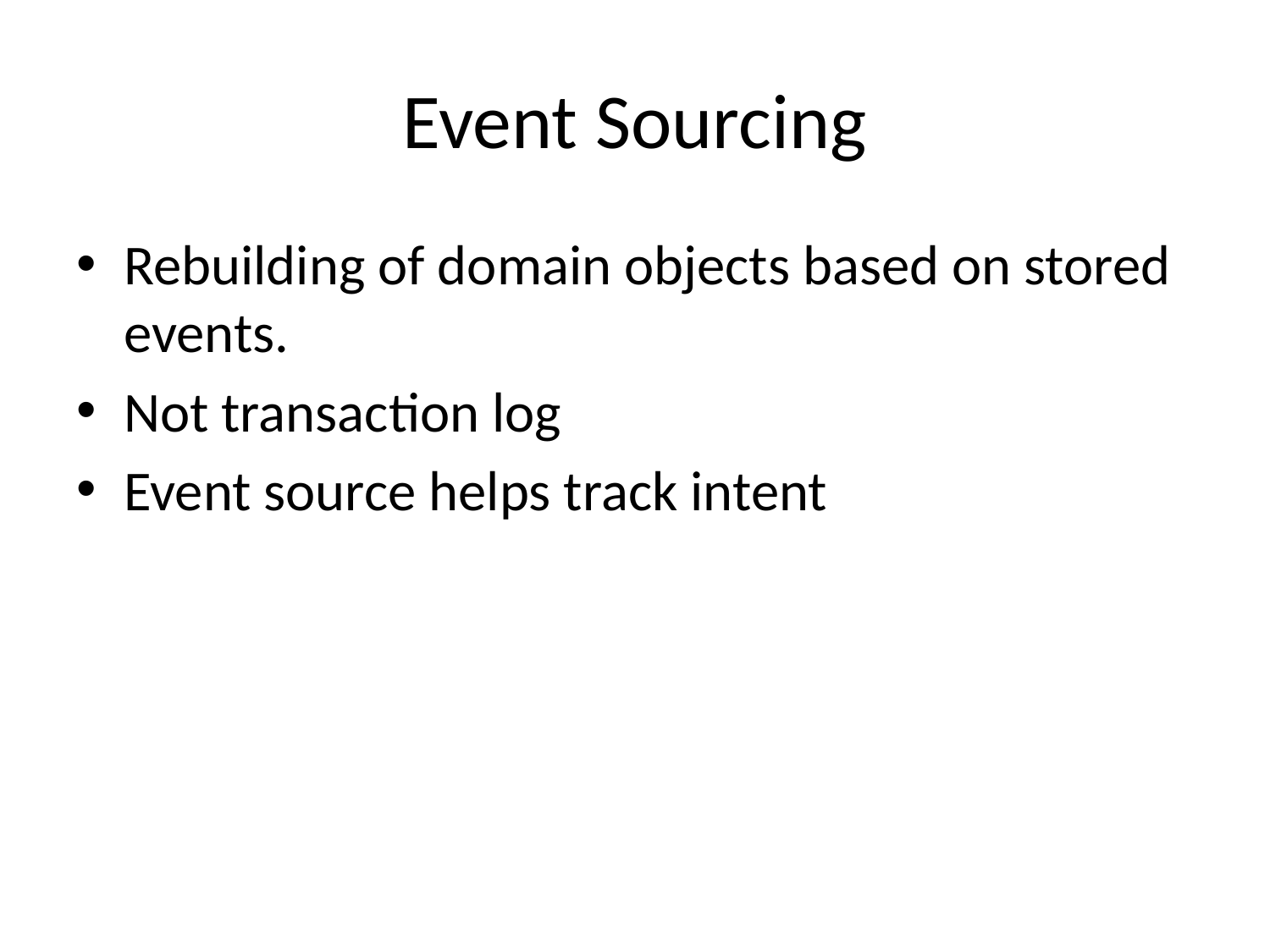

# Event Sourcing
Rebuilding of domain objects based on stored events.
Not transaction log
Event source helps track intent